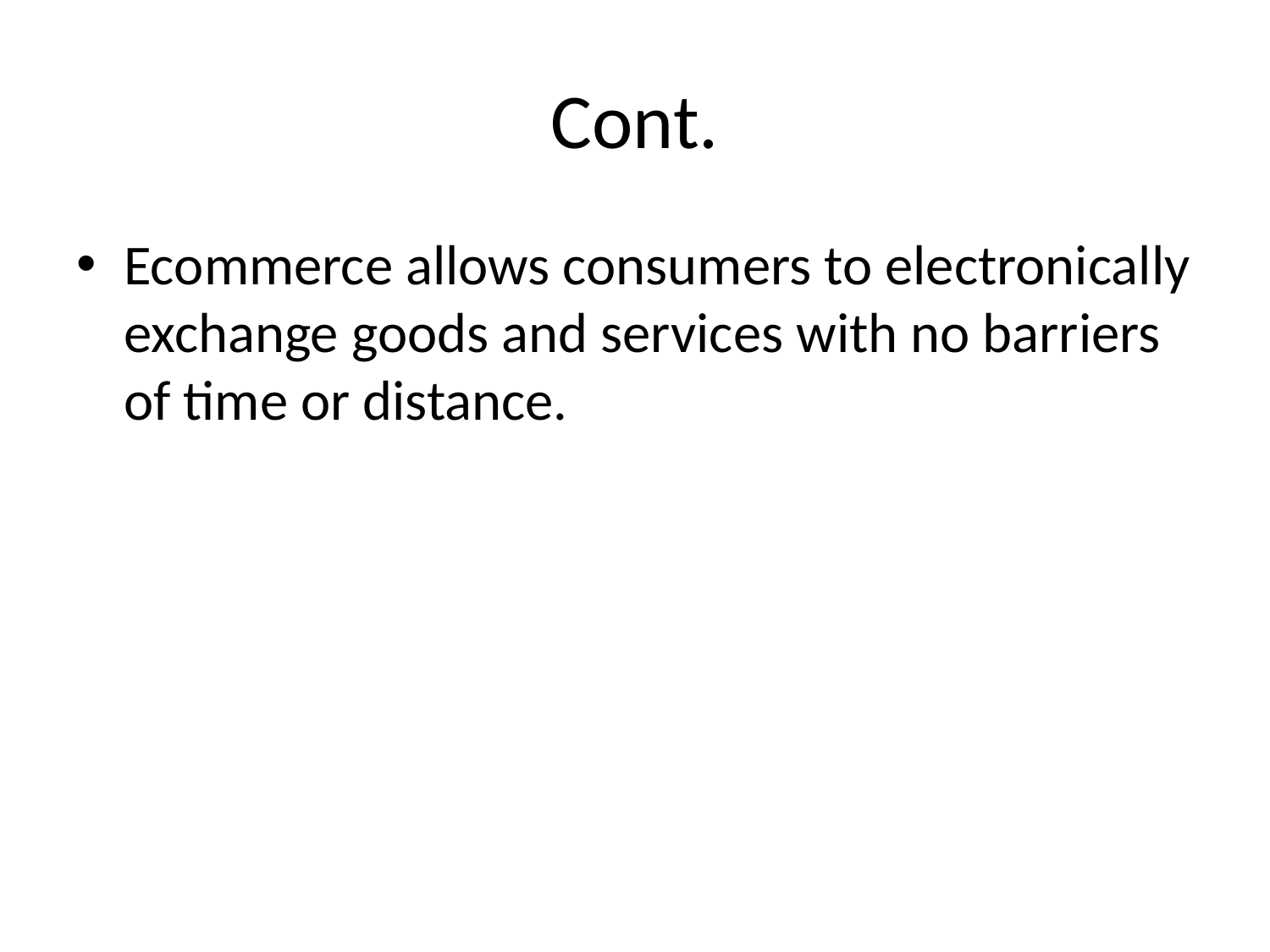

# Cont.
Ecommerce allows consumers to electronically exchange goods and services with no barriers of time or distance.